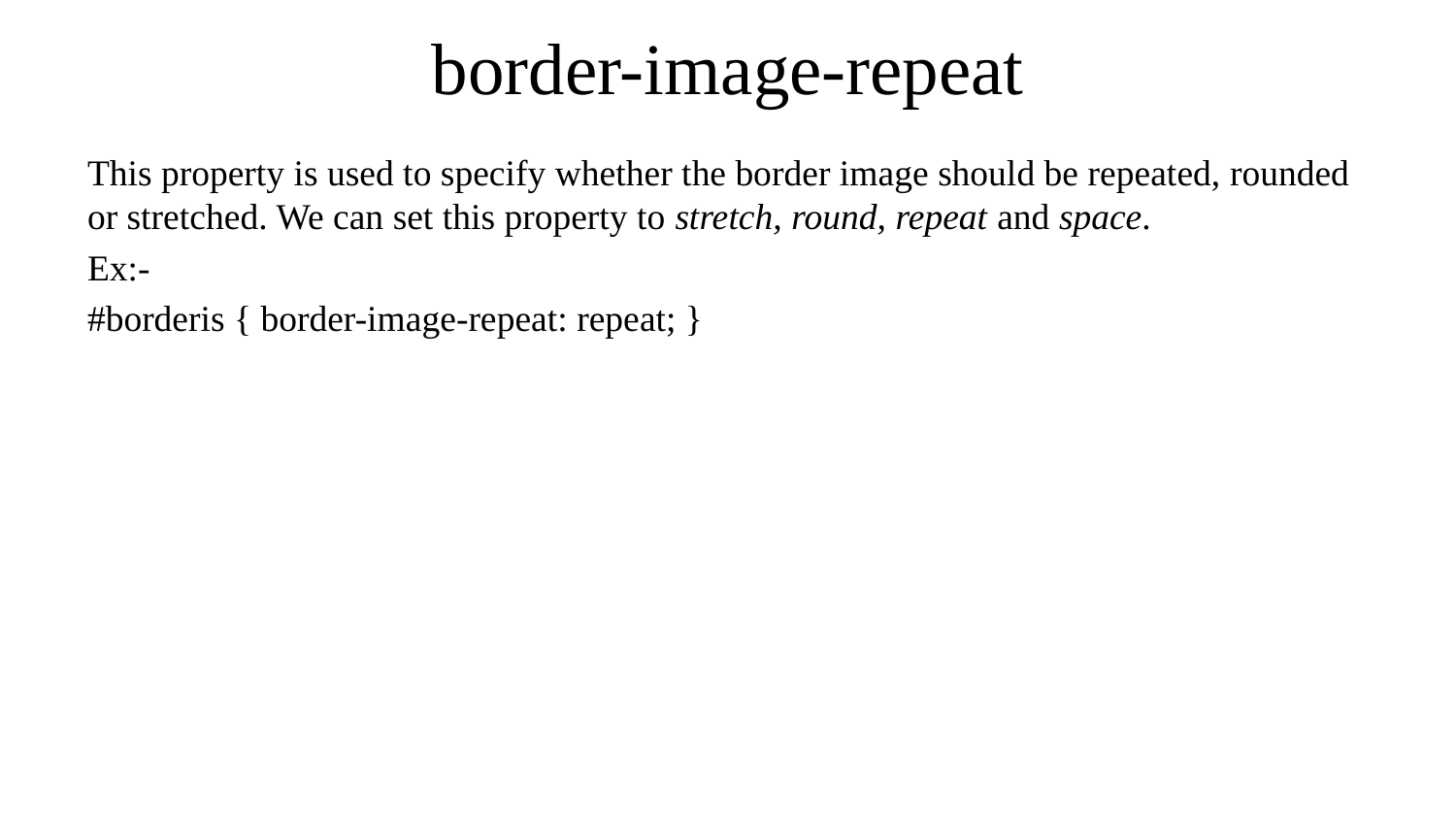

# border-image-repeat
This property is used to specify whether the border image should be repeated, rounded or stretched. We can set this property to stretch, round, repeat and space.
Ex:-
#borderis { border-image-repeat: repeat; }